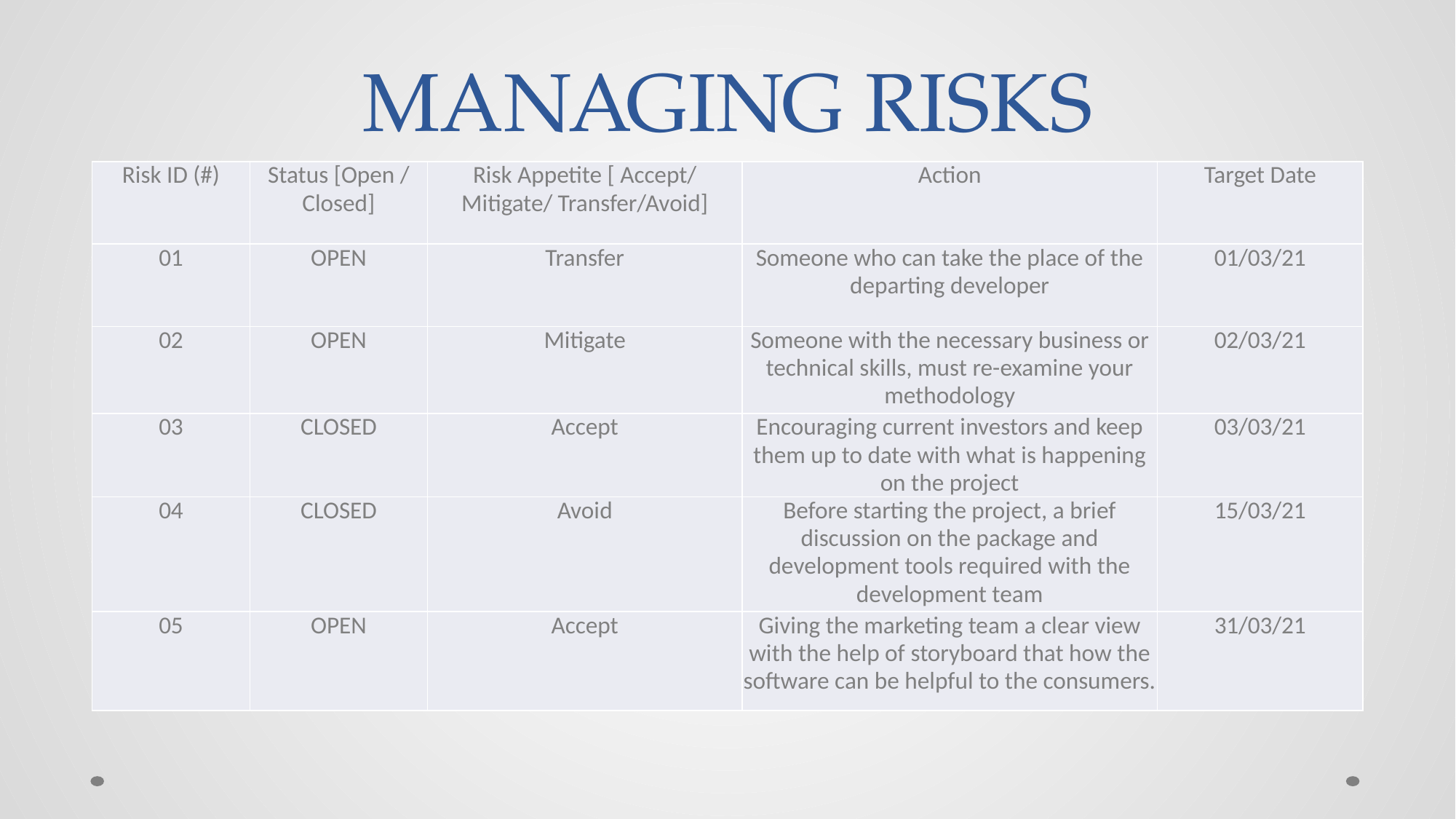

# MANAGING RISKS
| Risk ID (#) | Status [Open / Closed] | Risk Appetite [ Accept/ Mitigate/ Transfer/Avoid] | Action | Target Date |
| --- | --- | --- | --- | --- |
| 01 | OPEN | Transfer | Someone who can take the place of the departing developer | 01/03/21 |
| 02 | OPEN | Mitigate | Someone with the necessary business or technical skills, must re-examine your methodology | 02/03/21 |
| 03 | CLOSED | Accept | Encouraging current investors and keep them up to date with what is happening on the project | 03/03/21 |
| 04 | CLOSED | Avoid | Before starting the project, a brief discussion on the package and development tools required with the development team | 15/03/21 |
| 05 | OPEN | Accept | Giving the marketing team a clear view with the help of storyboard that how the software can be helpful to the consumers. | 31/03/21 |